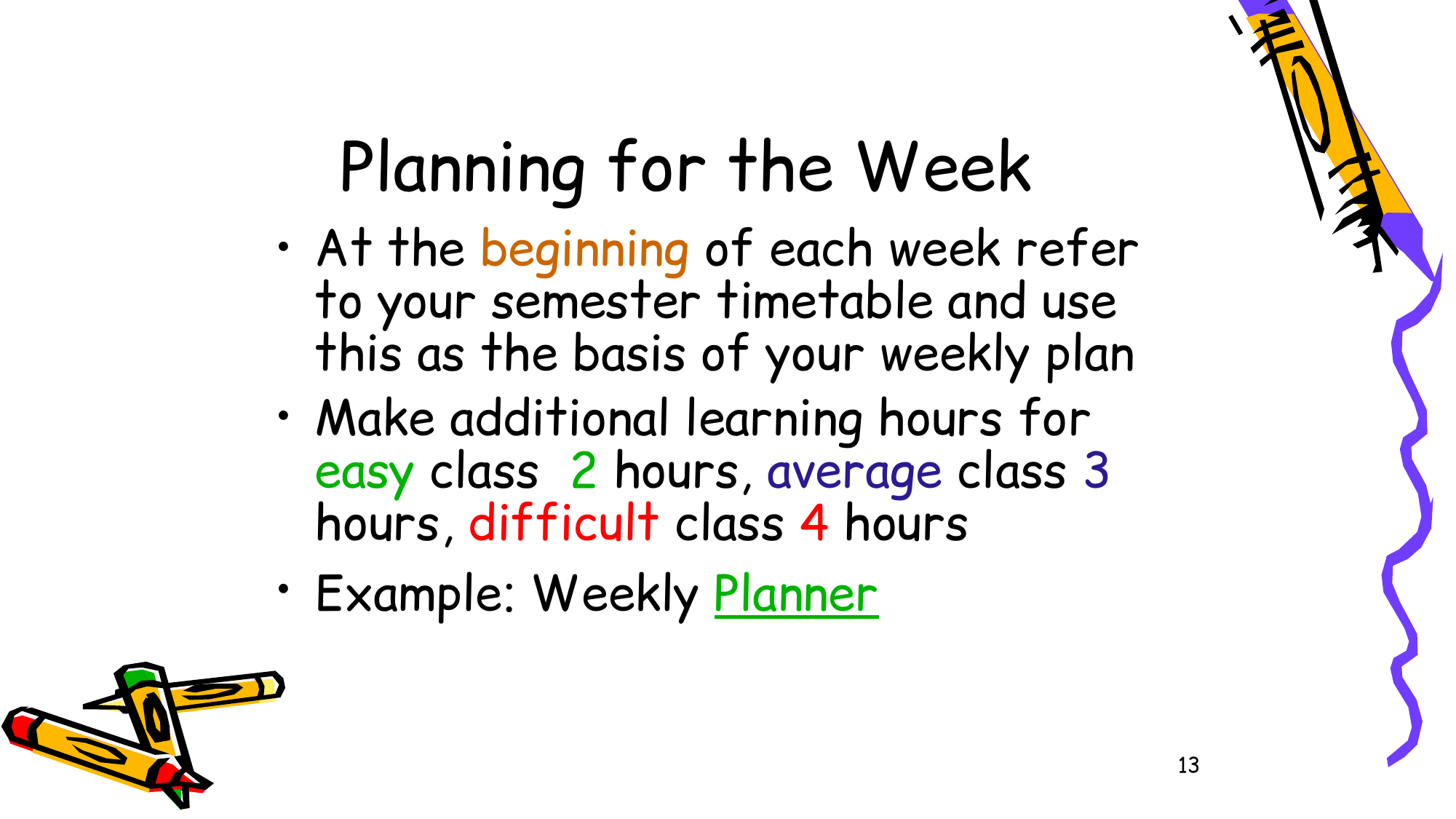

Planning for the Week
At the beginning of each week refer to your semester timetable and use this as the basis of your weekly plan
Make additional learning hours for easy class  2 hours, average class 3 hours, difficult class 4 hours
Example: Weekly Planner
13